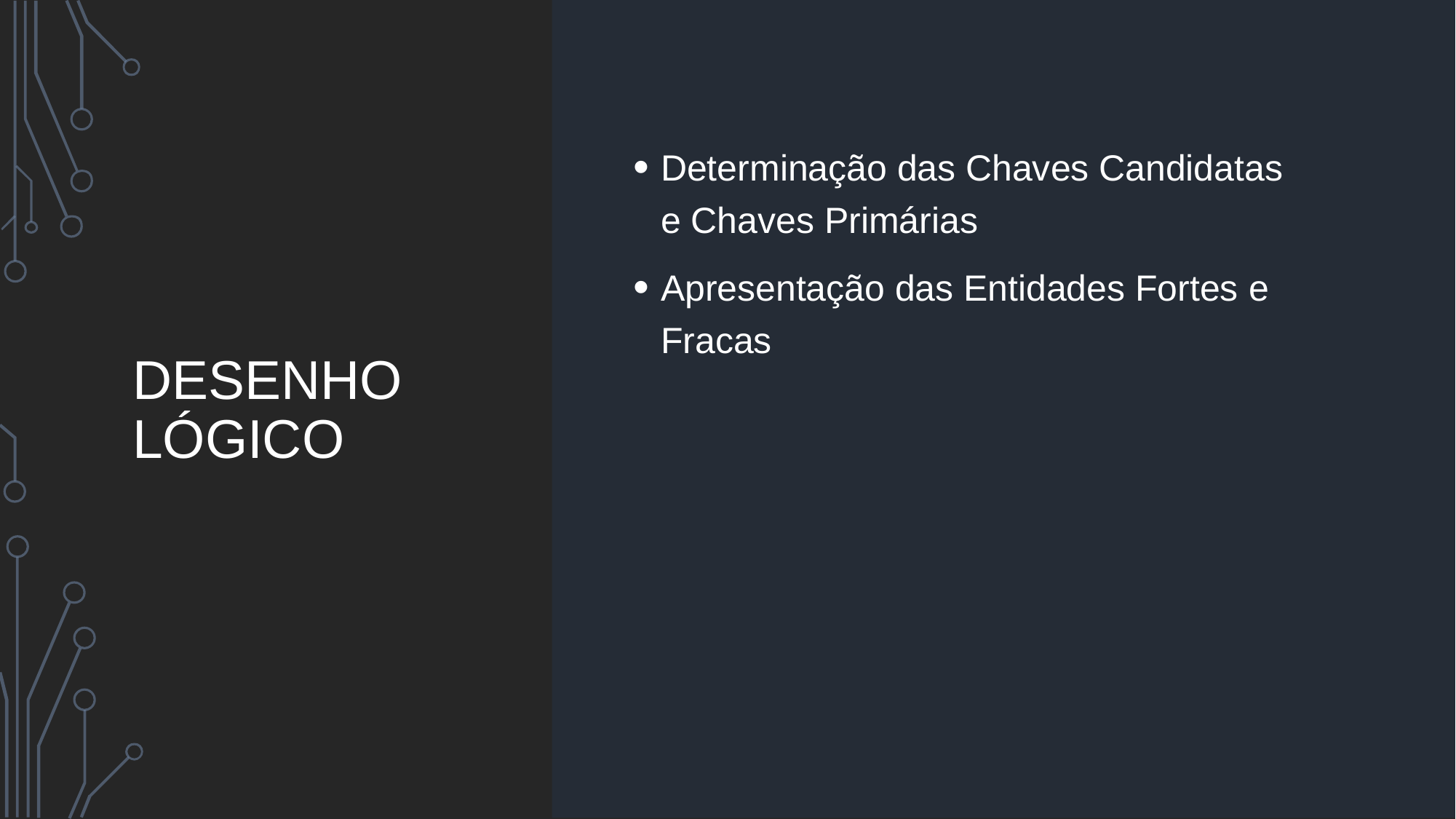

# Desenho Lógico
Determinação das Chaves Candidatas e Chaves Primárias
Apresentação das Entidades Fortes e Fracas